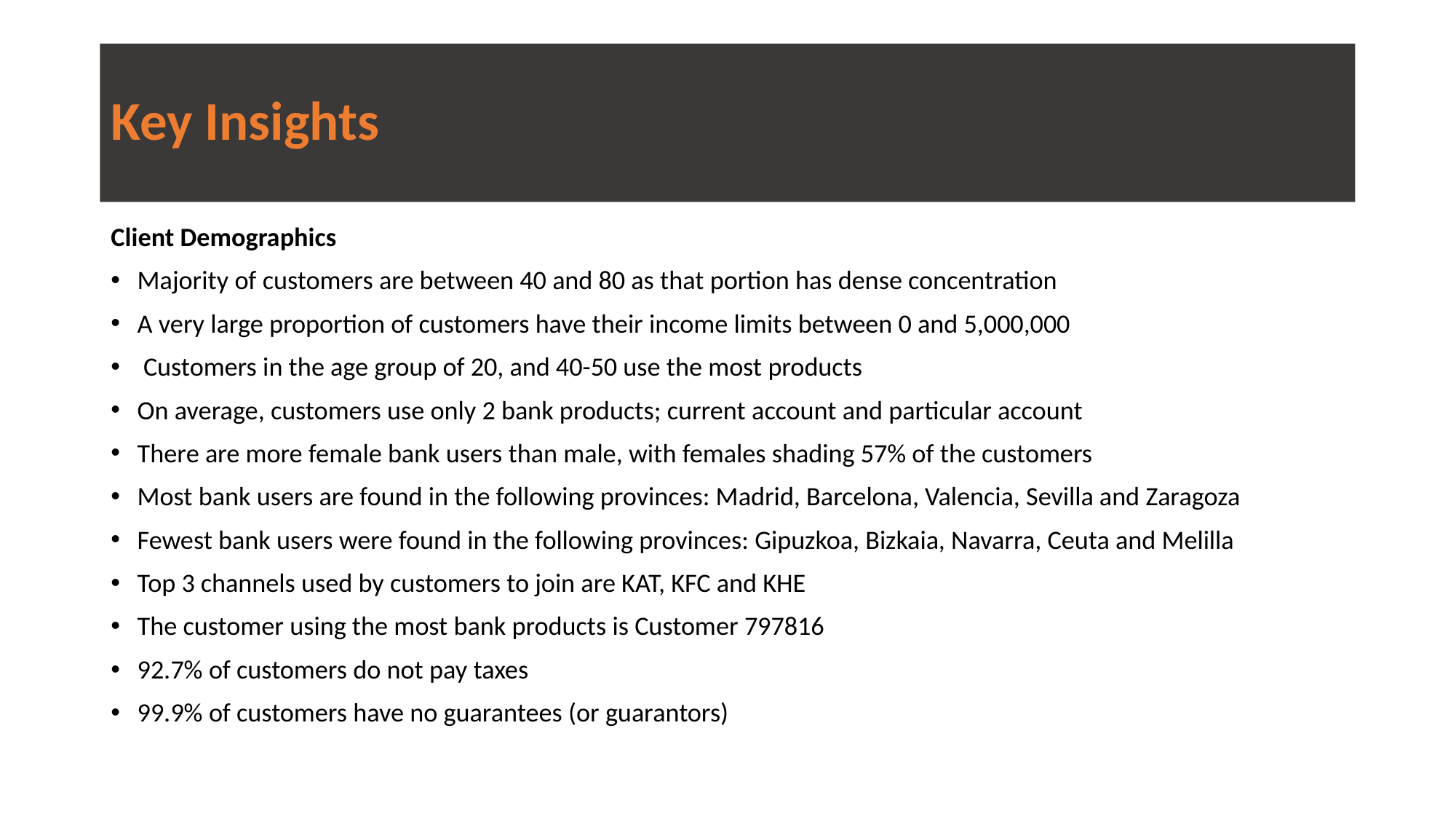

# Key Insights
Client Demographics
Majority of customers are between 40 and 80 as that portion has dense concentration
A very large proportion of customers have their income limits between 0 and 5,000,000
 Customers in the age group of 20, and 40-50 use the most products
On average, customers use only 2 bank products; current account and particular account
There are more female bank users than male, with females shading 57% of the customers
Most bank users are found in the following provinces: Madrid, Barcelona, Valencia, Sevilla and Zaragoza
Fewest bank users were found in the following provinces: Gipuzkoa, Bizkaia, Navarra, Ceuta and Melilla
Top 3 channels used by customers to join are KAT, KFC and KHE
The customer using the most bank products is Customer 797816
92.7% of customers do not pay taxes
99.9% of customers have no guarantees (or guarantors)